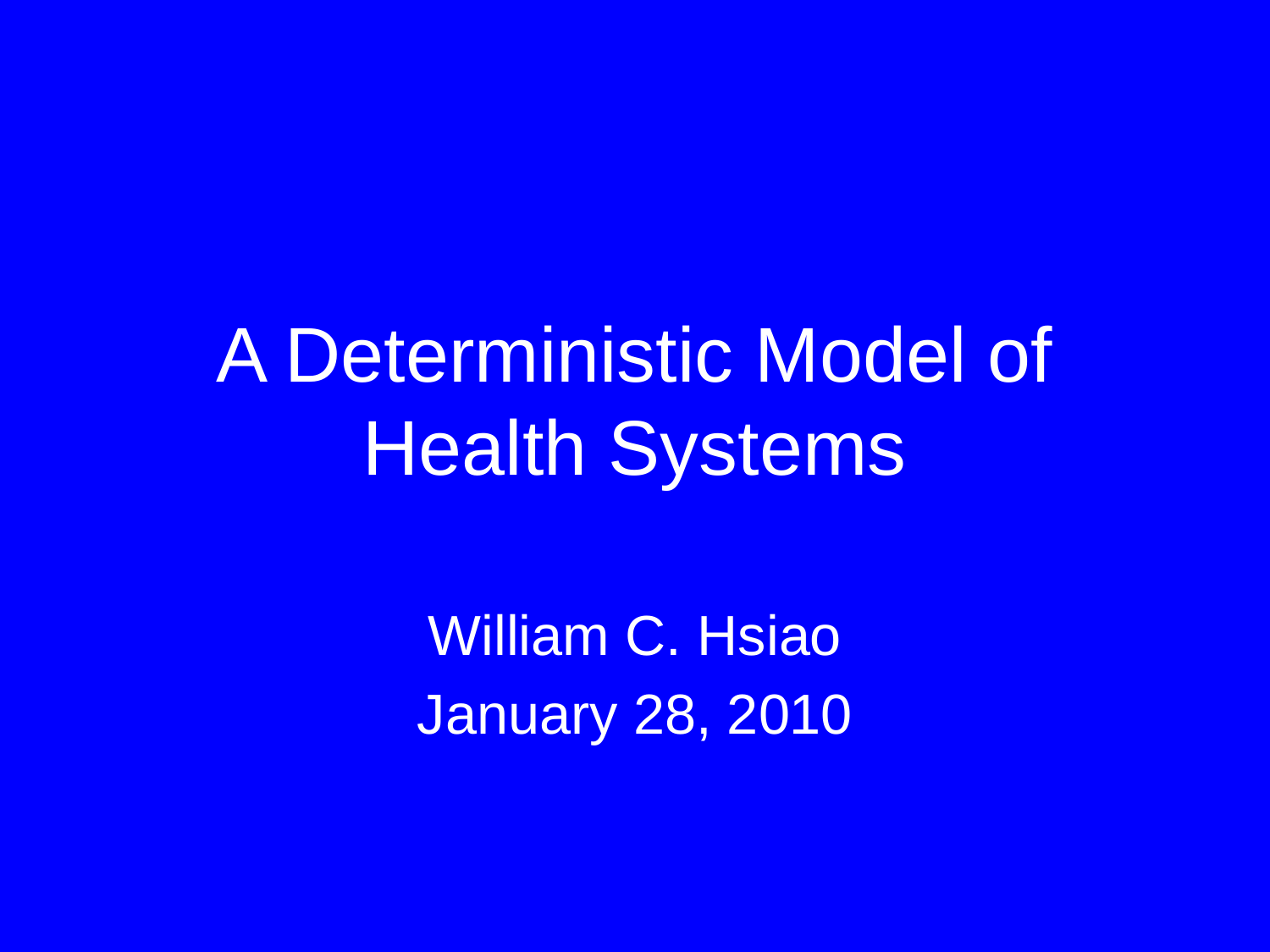

# A Deterministic Model of Health Systems
William C. Hsiao
January 28, 2010